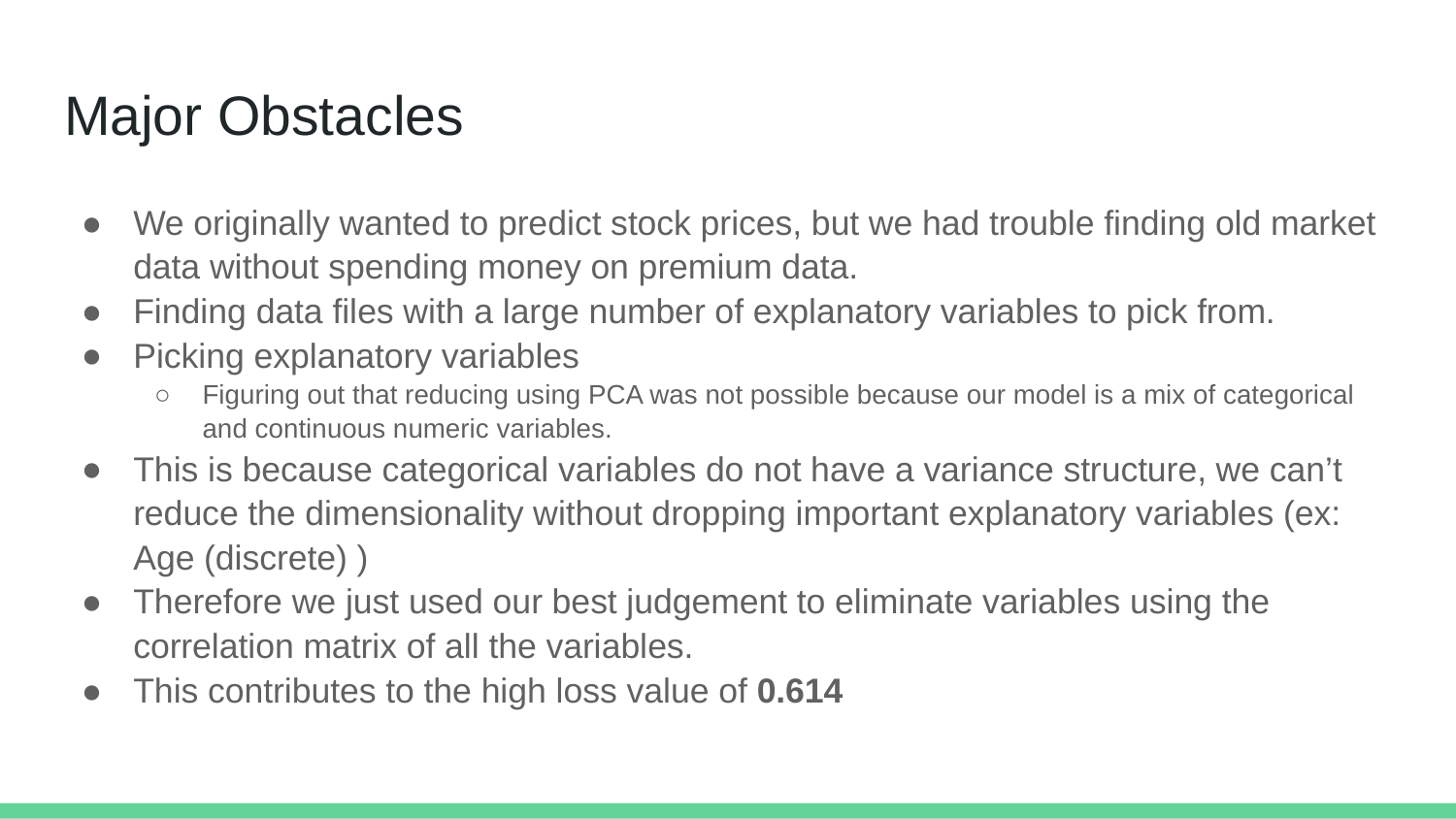

# Major Obstacles
We originally wanted to predict stock prices, but we had trouble finding old market data without spending money on premium data.
Finding data files with a large number of explanatory variables to pick from.
Picking explanatory variables
Figuring out that reducing using PCA was not possible because our model is a mix of categorical and continuous numeric variables.
This is because categorical variables do not have a variance structure, we can’t reduce the dimensionality without dropping important explanatory variables (ex: Age (discrete) )
Therefore we just used our best judgement to eliminate variables using the correlation matrix of all the variables.
This contributes to the high loss value of 0.614